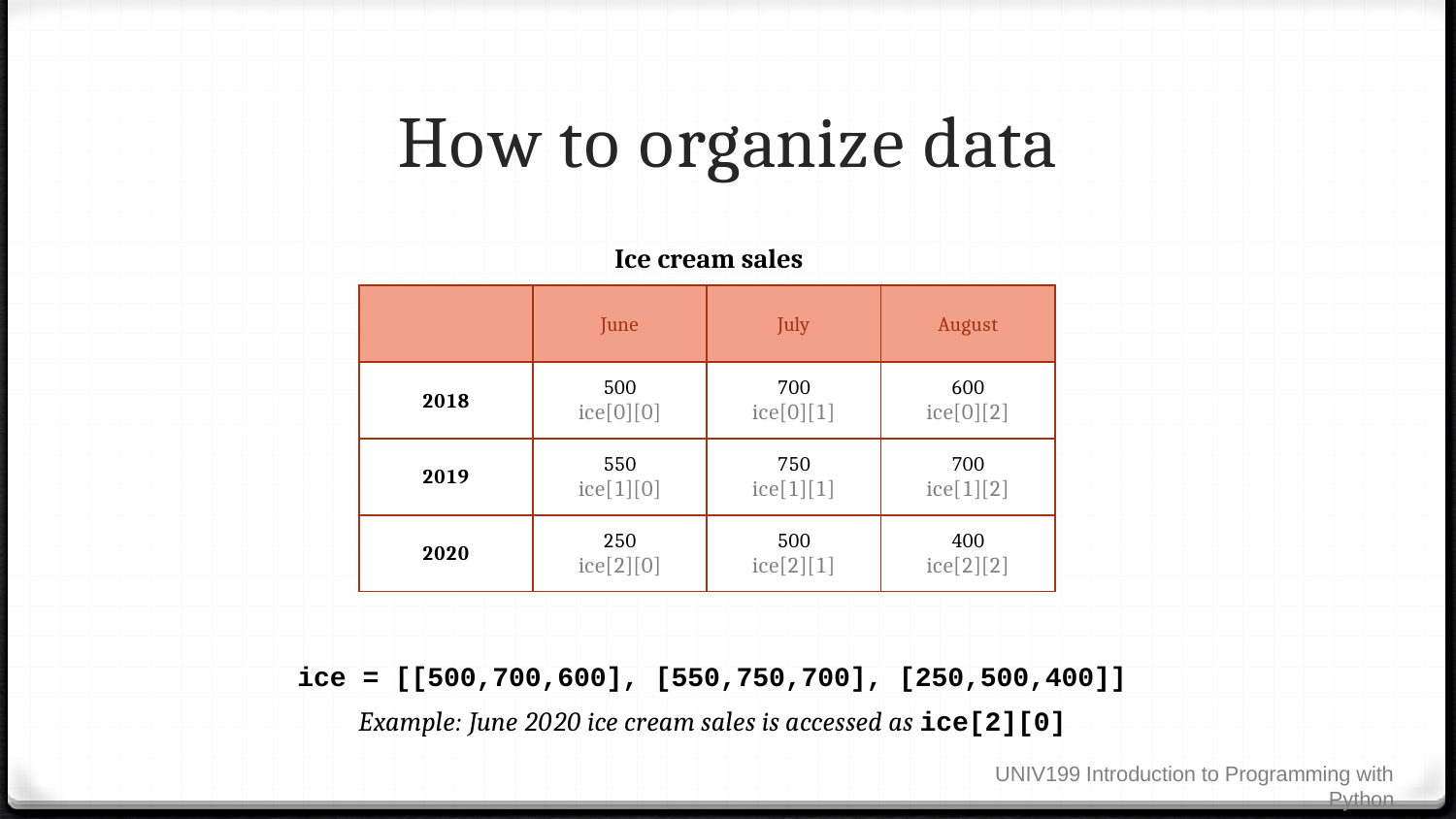

# How to organize data
Ice cream sales
|  | June | July | August |
| --- | --- | --- | --- |
| 2018 | 500 ice[0][0] | 700 ice[0][1] | 600 ice[0][2] |
| 2019 | 550 ice[1][0] | 750 ice[1][1] | 700 ice[1][2] |
| 2020 | 250 ice[2][0] | 500 ice[2][1] | 400 ice[2][2] |
ice = [[500,700,600], [550,750,700], [250,500,400]]
Example: June 2020 ice cream sales is accessed as ice[2][0]
UNIV199 Introduction to Programming with Python